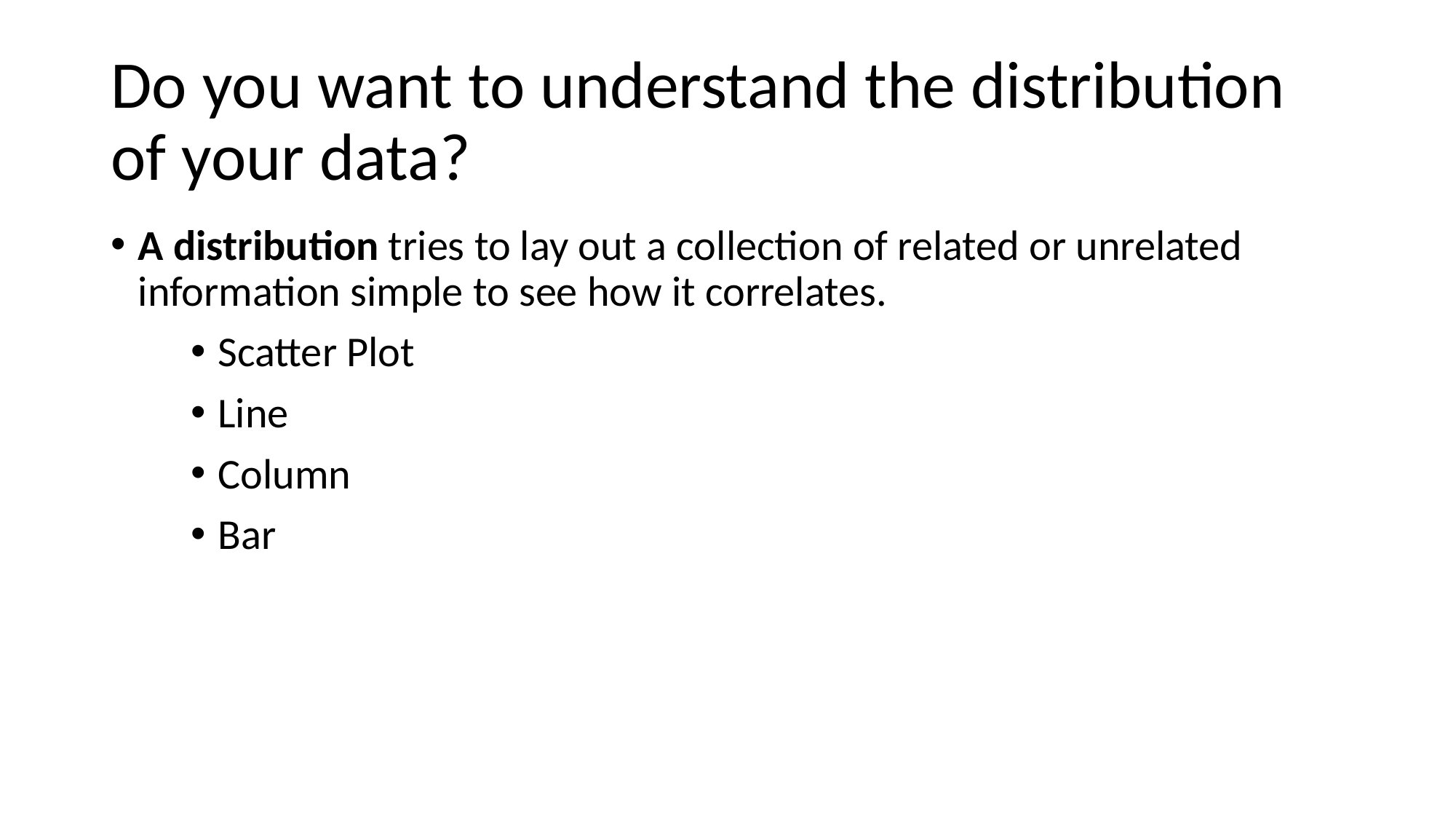

# Do you want to understand the distribution of your data?
A distribution tries to lay out a collection of related or unrelated information simple to see how it correlates.
Scatter Plot
Line
Column
Bar